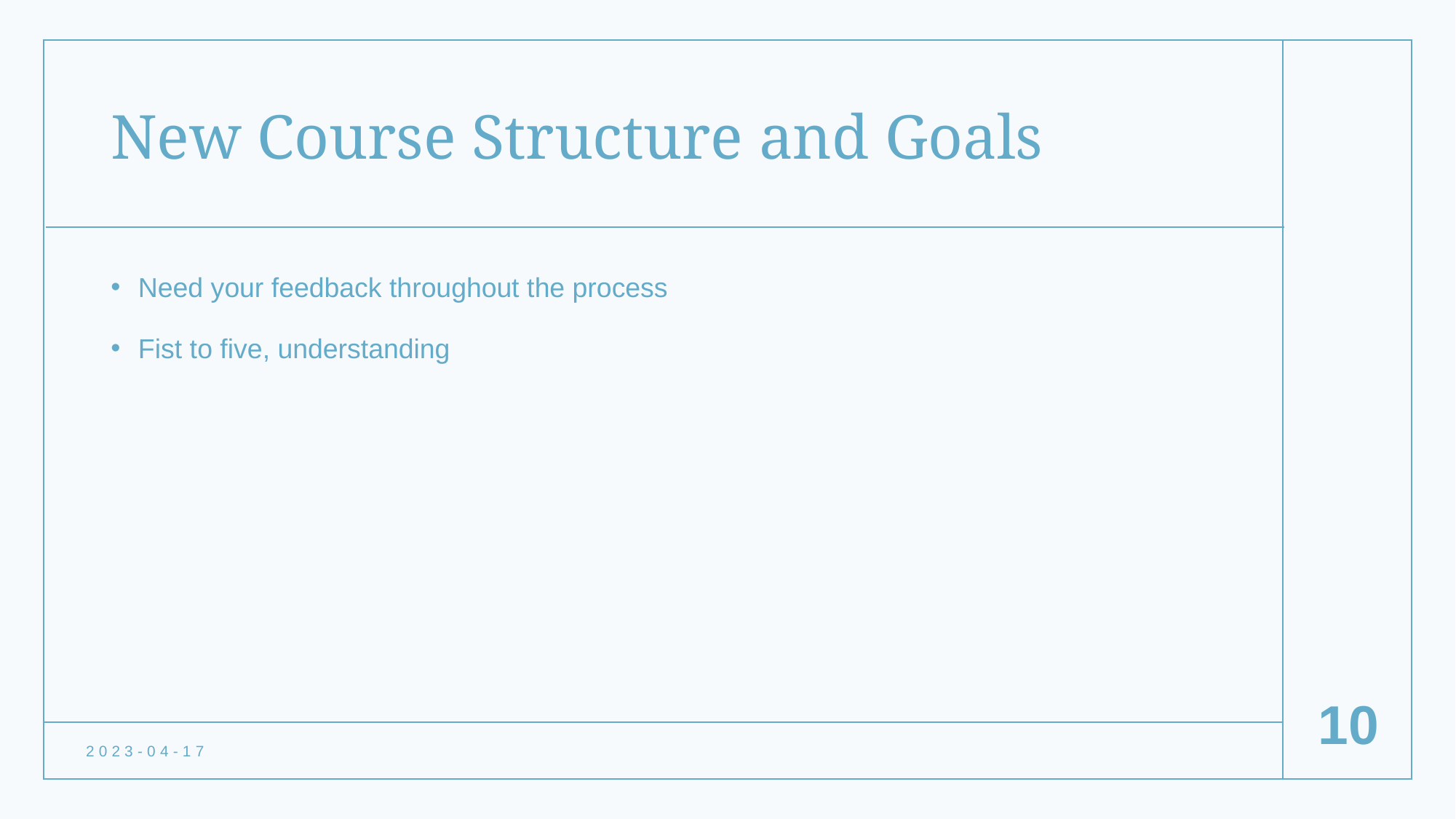

# New Course Structure and Goals
Need your feedback throughout the process
Fist to five, understanding

10
2023-04-17